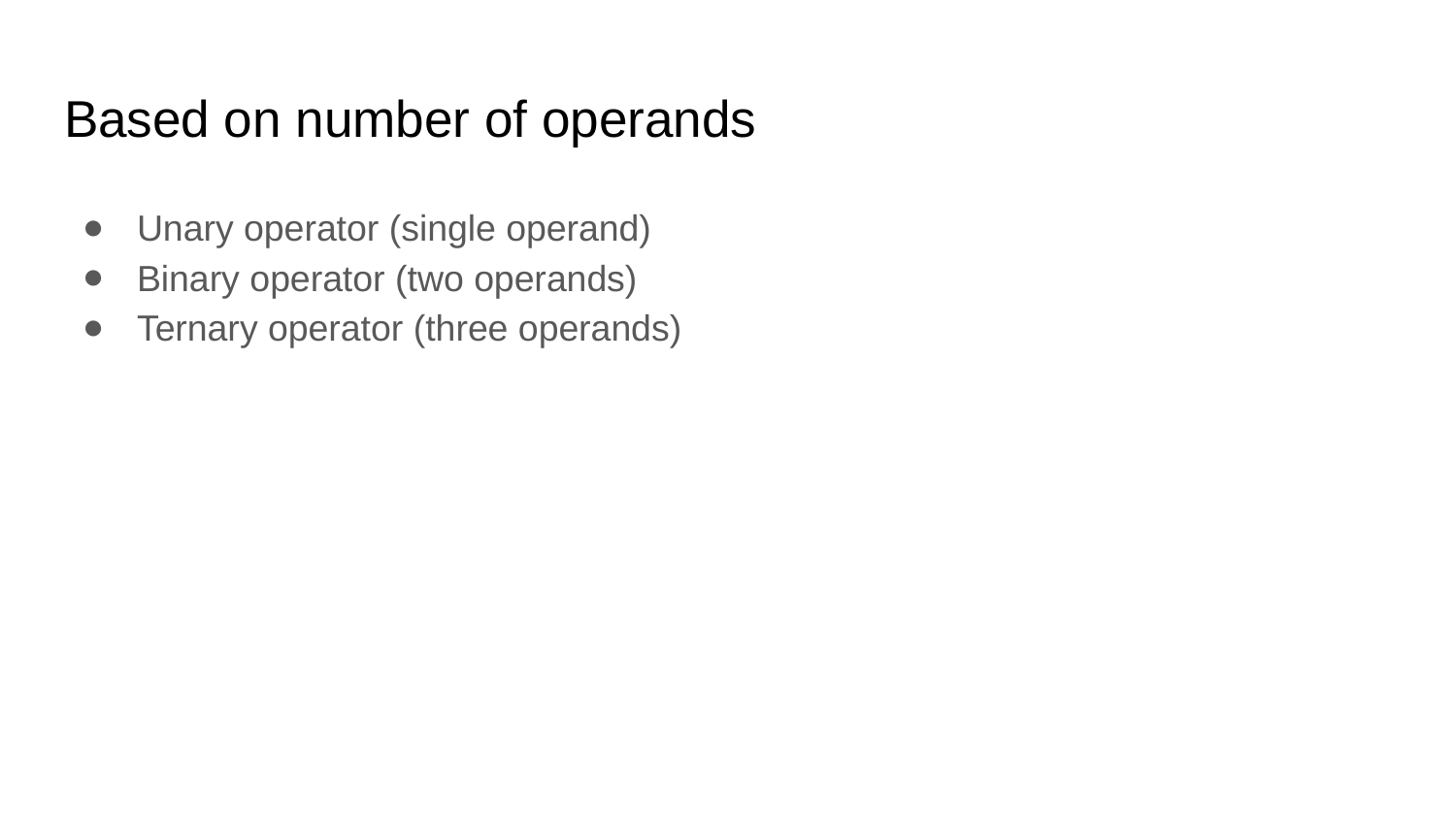

# Based on number of operands
Unary operator (single operand)
Binary operator (two operands)
Ternary operator (three operands)